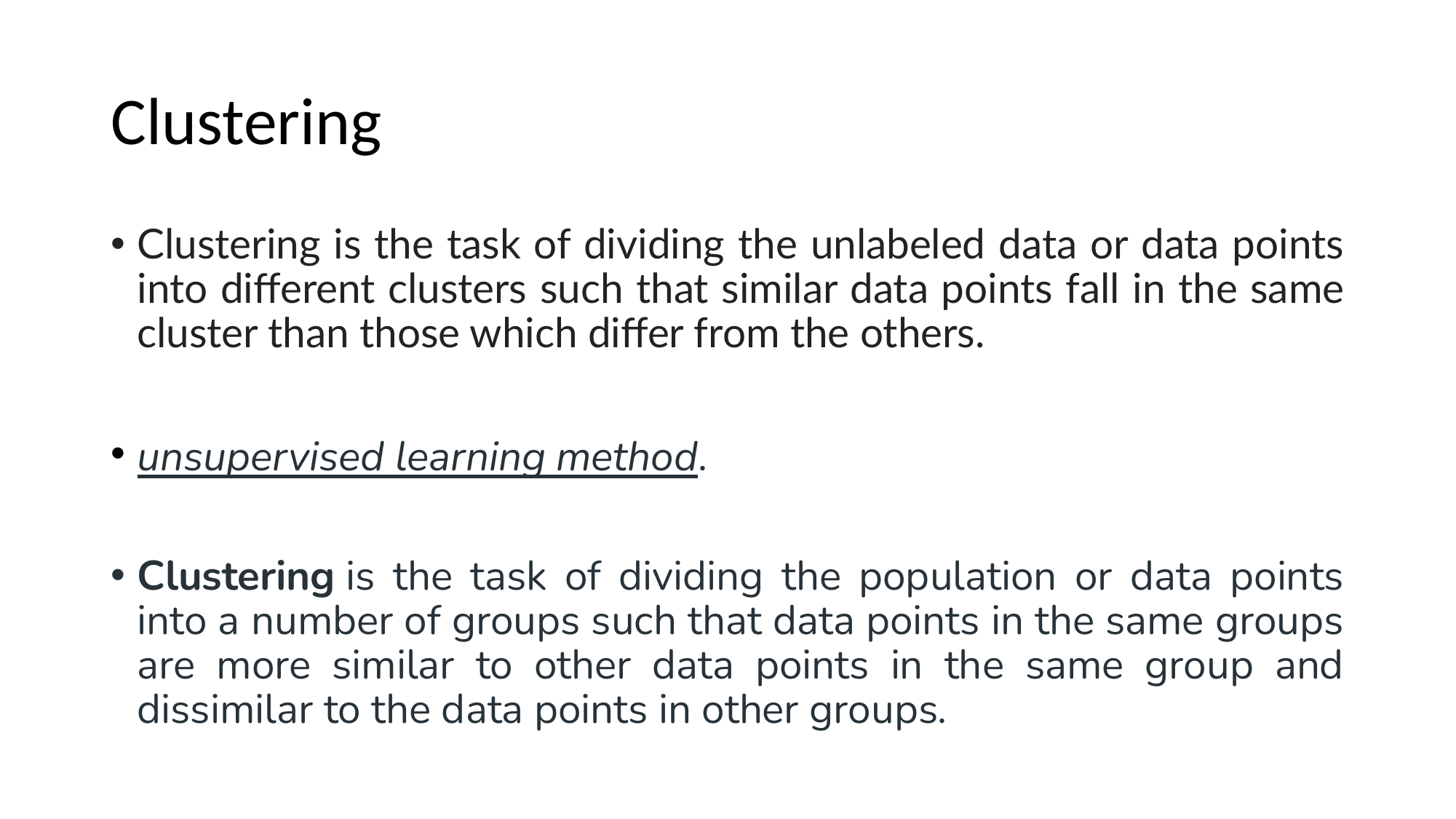

# Clustering
Clustering is the task of dividing the unlabeled data or data points into different clusters such that similar data points fall in the same cluster than those which differ from the others.

unsupervised learning method.

Clustering is the task of dividing the population or data points into a number of groups such that data points in the same groups are more similar to other data points in the same group and dissimilar to the data points in other groups.